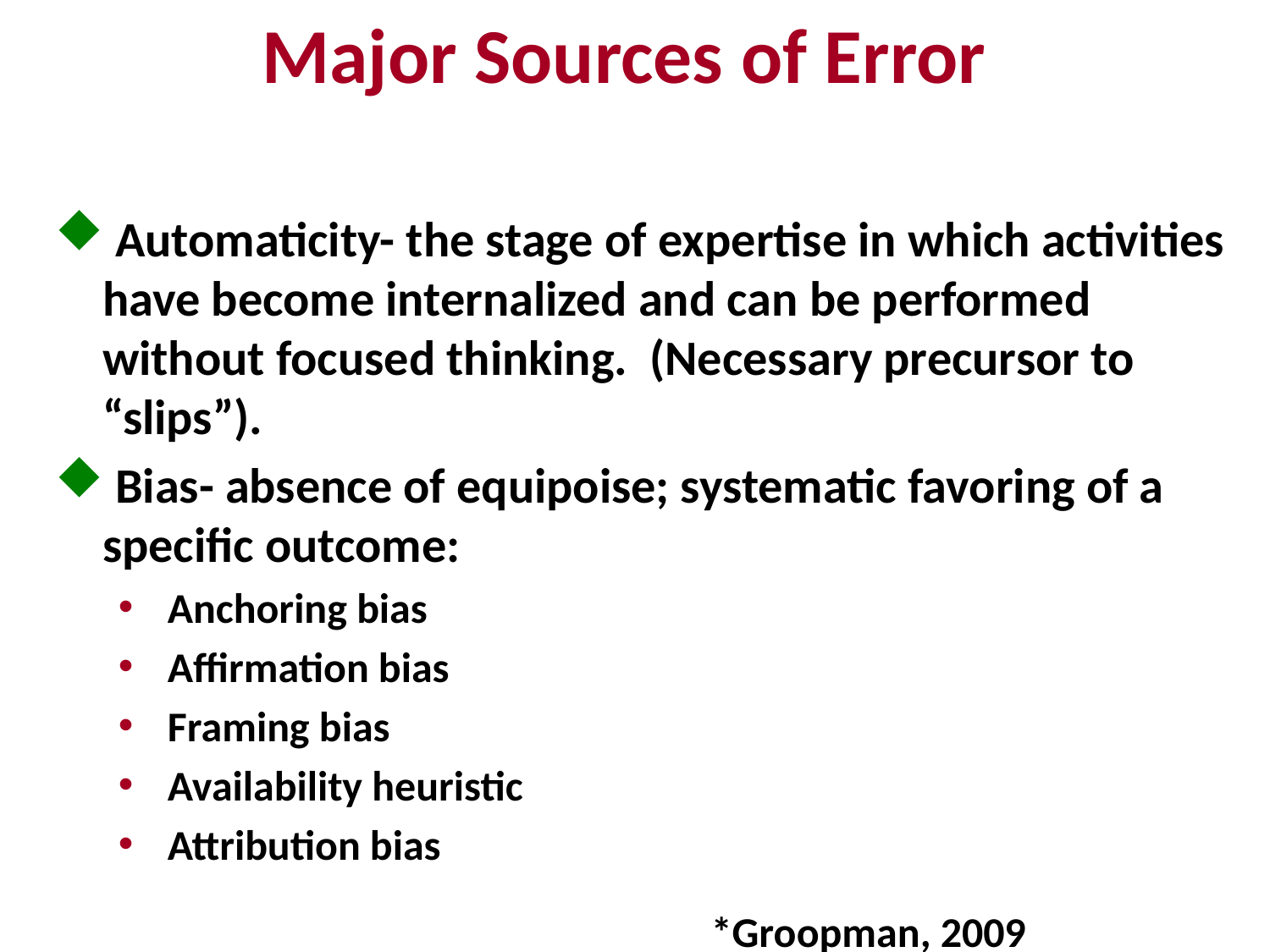

Major Sources of Error
 Automaticity- the stage of expertise in which activities have become internalized and can be performed without focused thinking.  (Necessary precursor to “slips”).
 Bias- absence of equipoise; systematic favoring of a specific outcome:
 Anchoring bias
 Affirmation bias
 Framing bias
 Availability heuristic
 Attribution bias

*Groopman, 2009